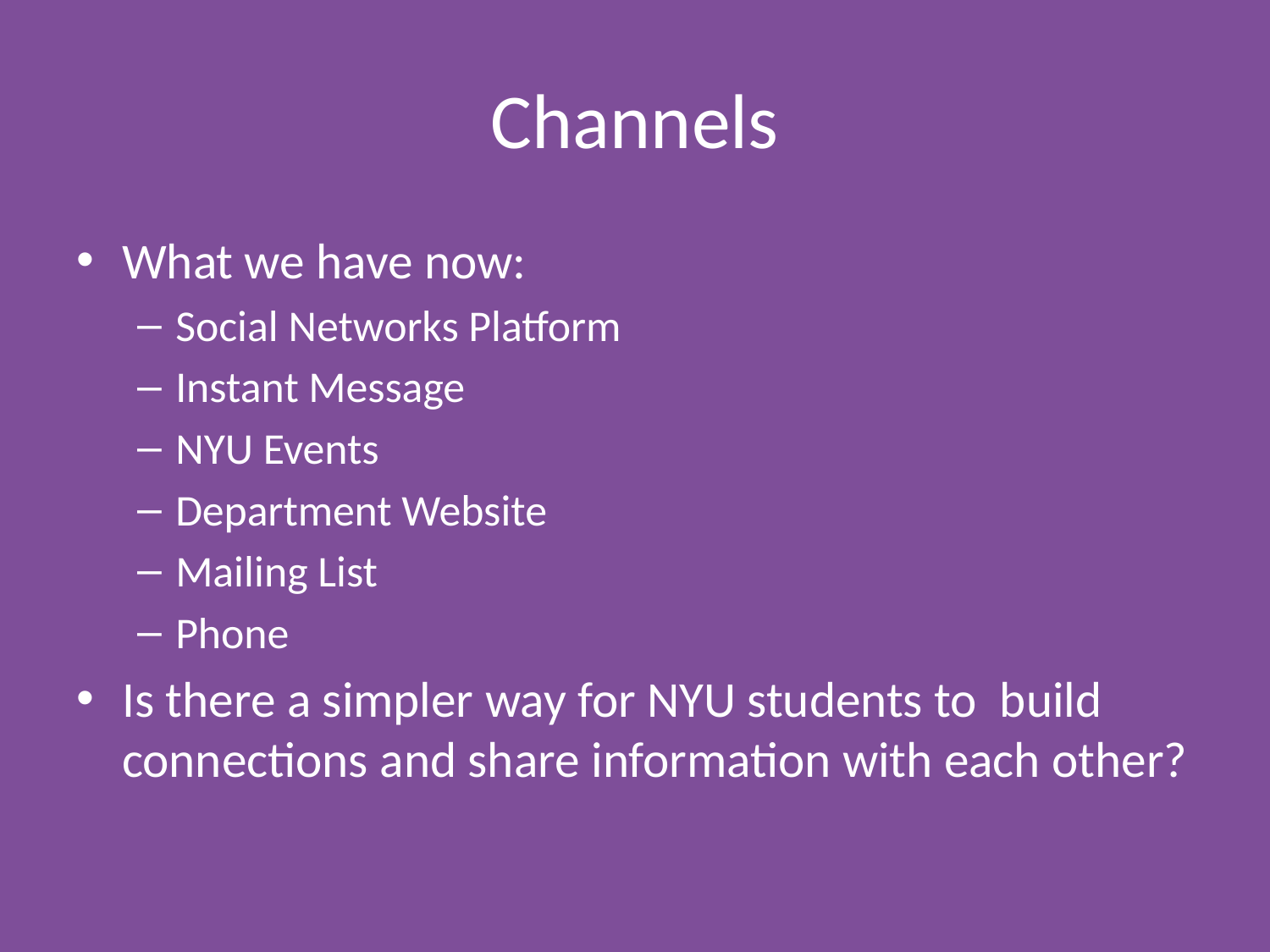

# Channels
What we have now:
Social Networks Platform
Instant Message
NYU Events
Department Website
Mailing List
Phone
Is there a simpler way for NYU students to  build connections and share information with each other?